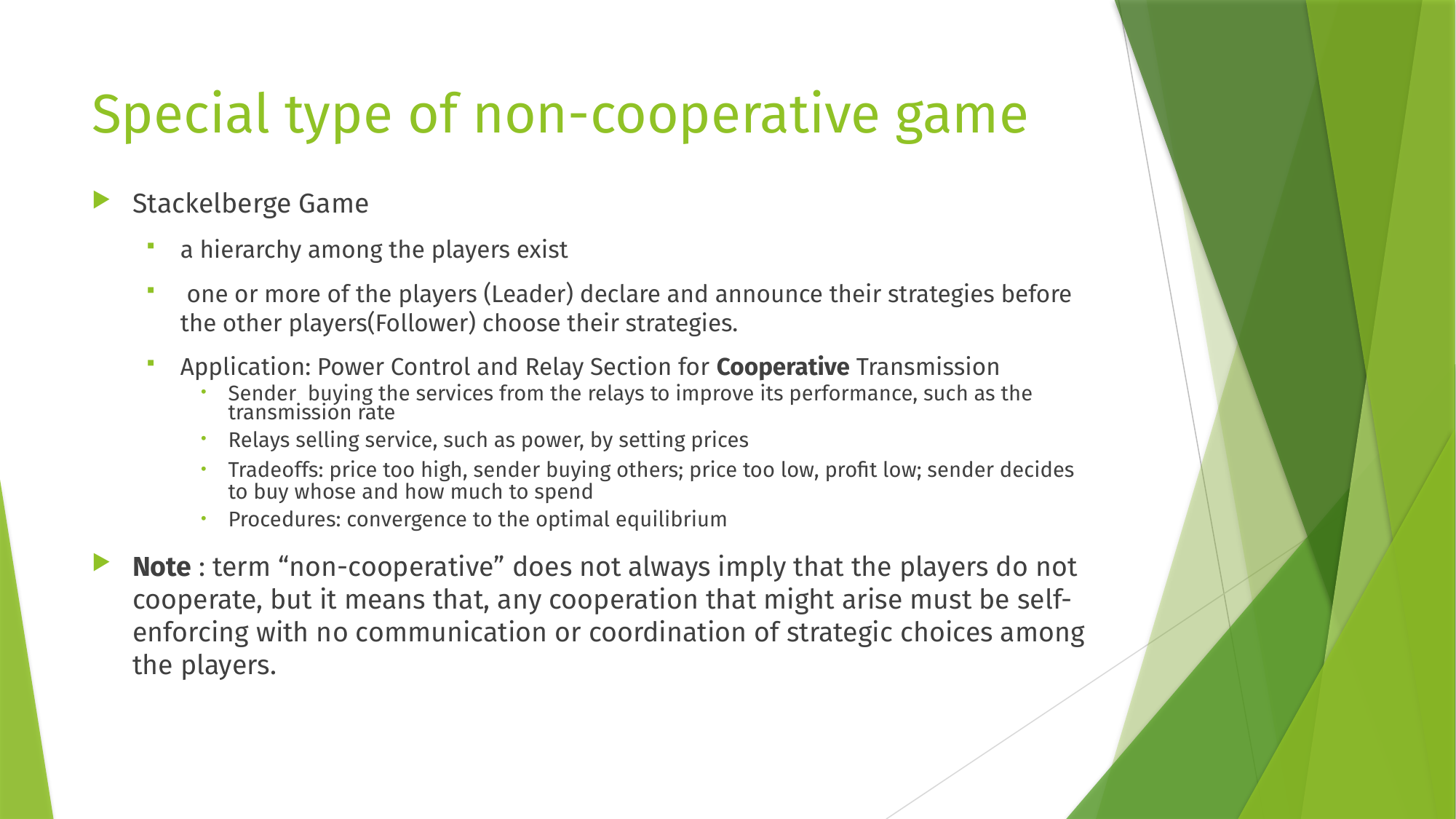

# Special type of non-cooperative game
Stackelberge Game
a hierarchy among the players exist
 one or more of the players (Leader) declare and announce their strategies before the other players(Follower) choose their strategies.
Application: Power Control and Relay Section for Cooperative Transmission
Sender  buying the services from the relays to improve its performance, such as the transmission rate
Relays selling service, such as power, by setting prices
Tradeoffs: price too high, sender buying others; price too low, profit low; sender decides to buy whose and how much to spend
Procedures: convergence to the optimal equilibrium
Note : term “non-cooperative” does not always imply that the players do not cooperate, but it means that, any cooperation that might arise must be self-enforcing with no communication or coordination of strategic choices among the players.